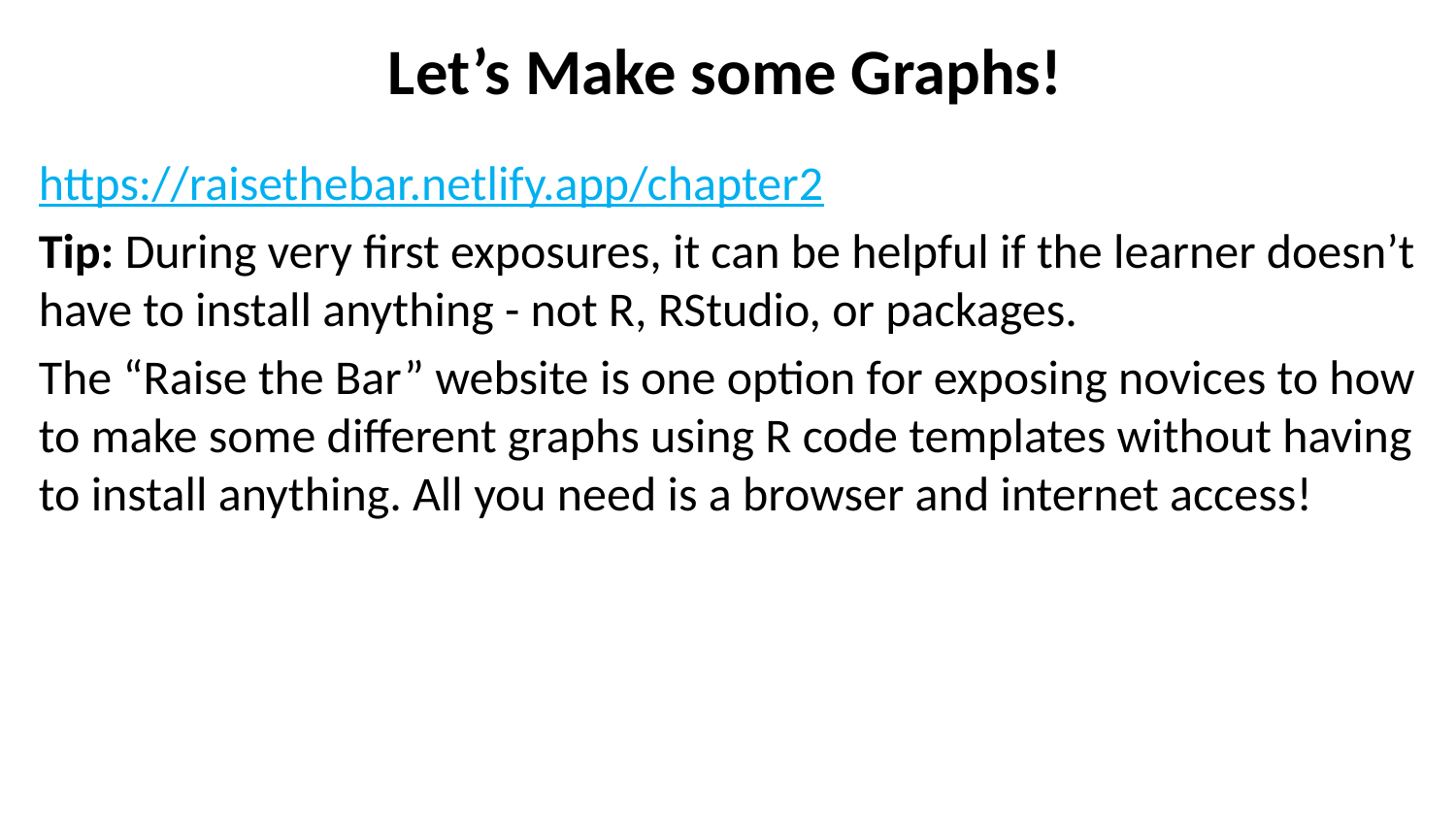

# Let’s Make some Graphs!
https://raisethebar.netlify.app/chapter2
Tip: During very first exposures, it can be helpful if the learner doesn’t have to install anything - not R, RStudio, or packages.
The “Raise the Bar” website is one option for exposing novices to how to make some different graphs using R code templates without having to install anything. All you need is a browser and internet access!